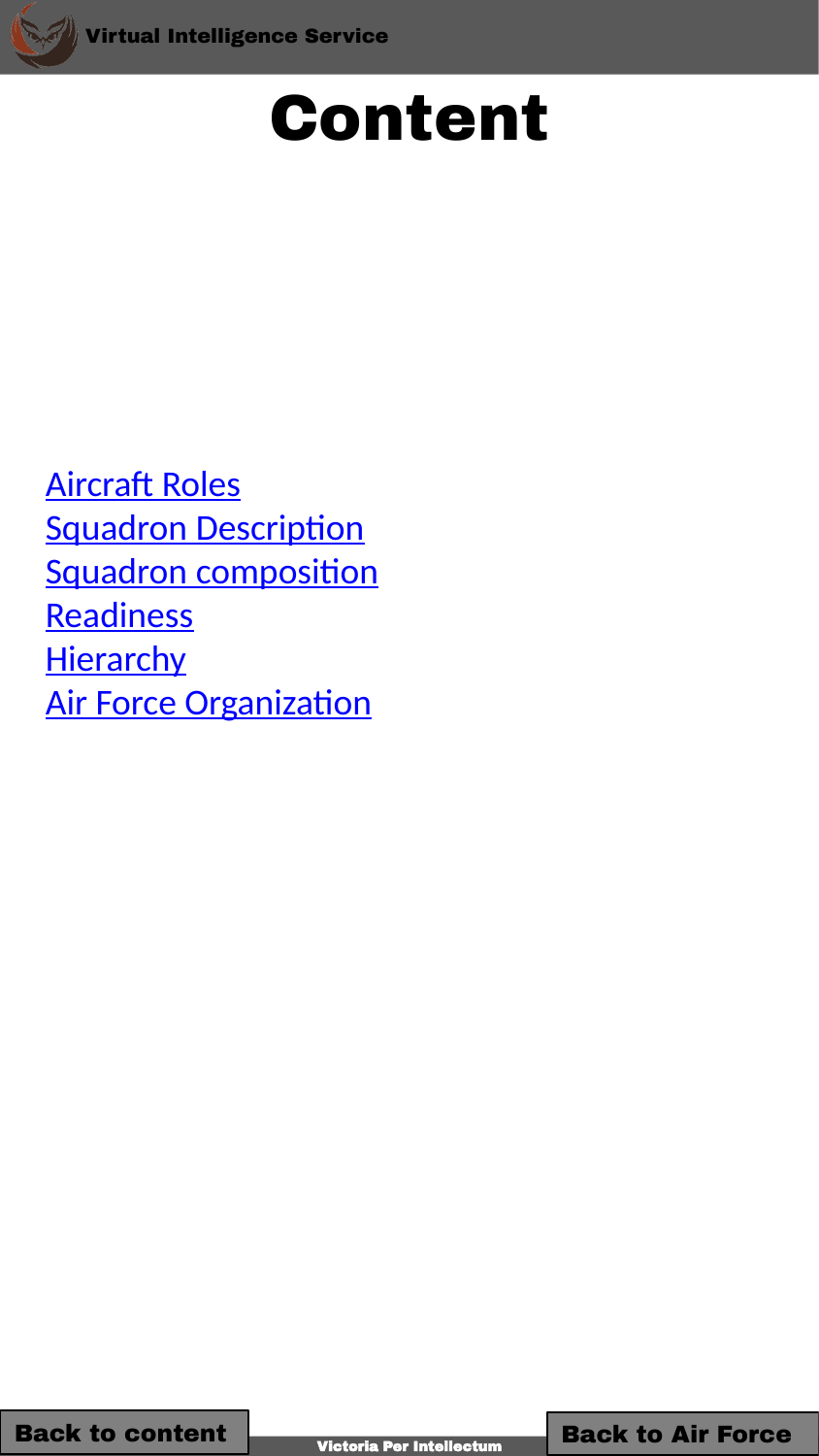

# Content
Aircraft Roles
Squadron Description
Squadron composition
Readiness
Hierarchy
Air Force Organization

Back to content
Back to Air Force
4